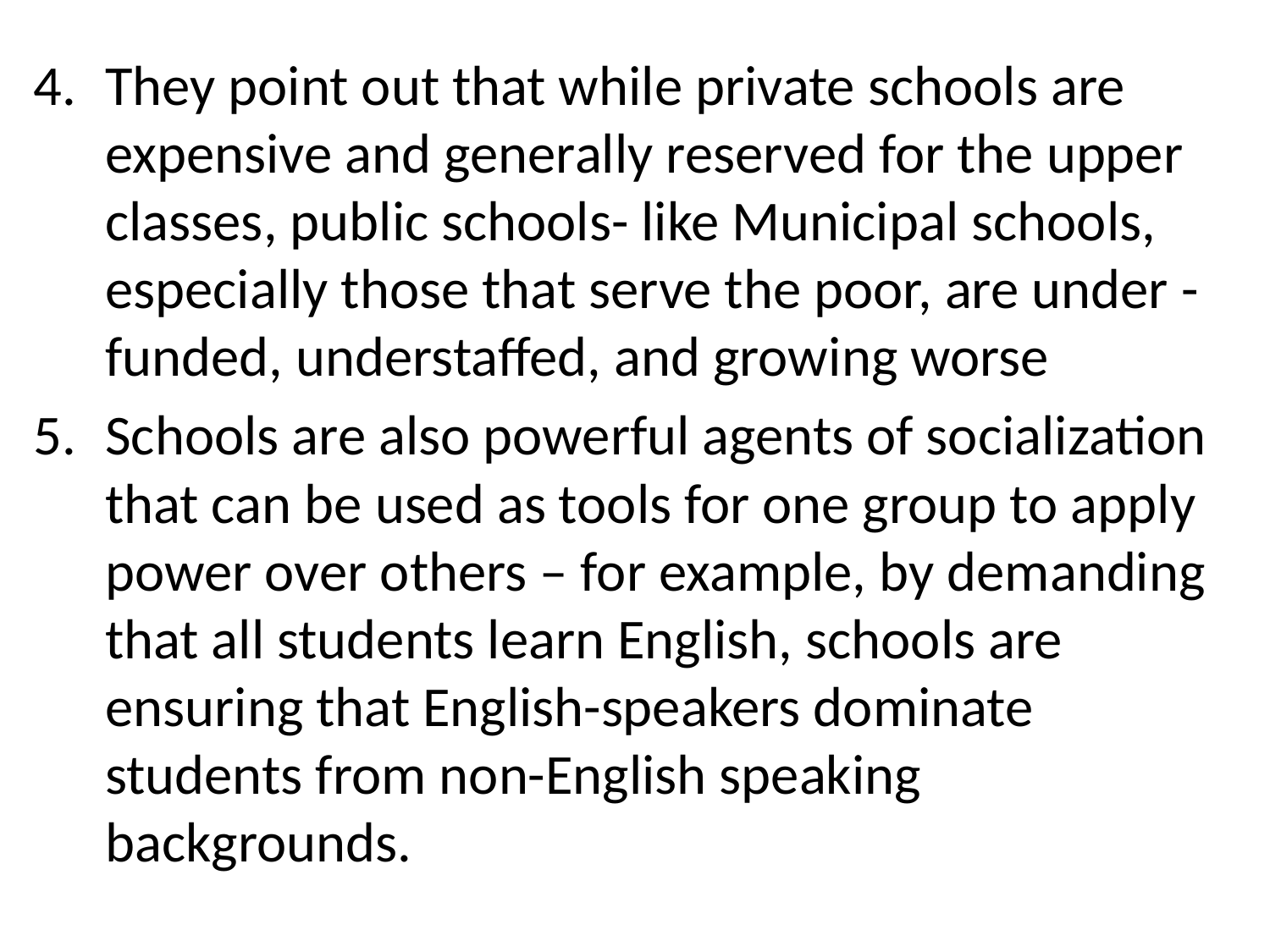

They point out that while private schools are expensive and generally reserved for the upper classes, public schools- like Municipal schools, especially those that serve the poor, are under - funded, understaffed, and growing worse
Schools are also powerful agents of socialization that can be used as tools for one group to apply power over others – for example, by demanding that all students learn English, schools are ensuring that English-speakers dominate students from non-English speaking backgrounds.